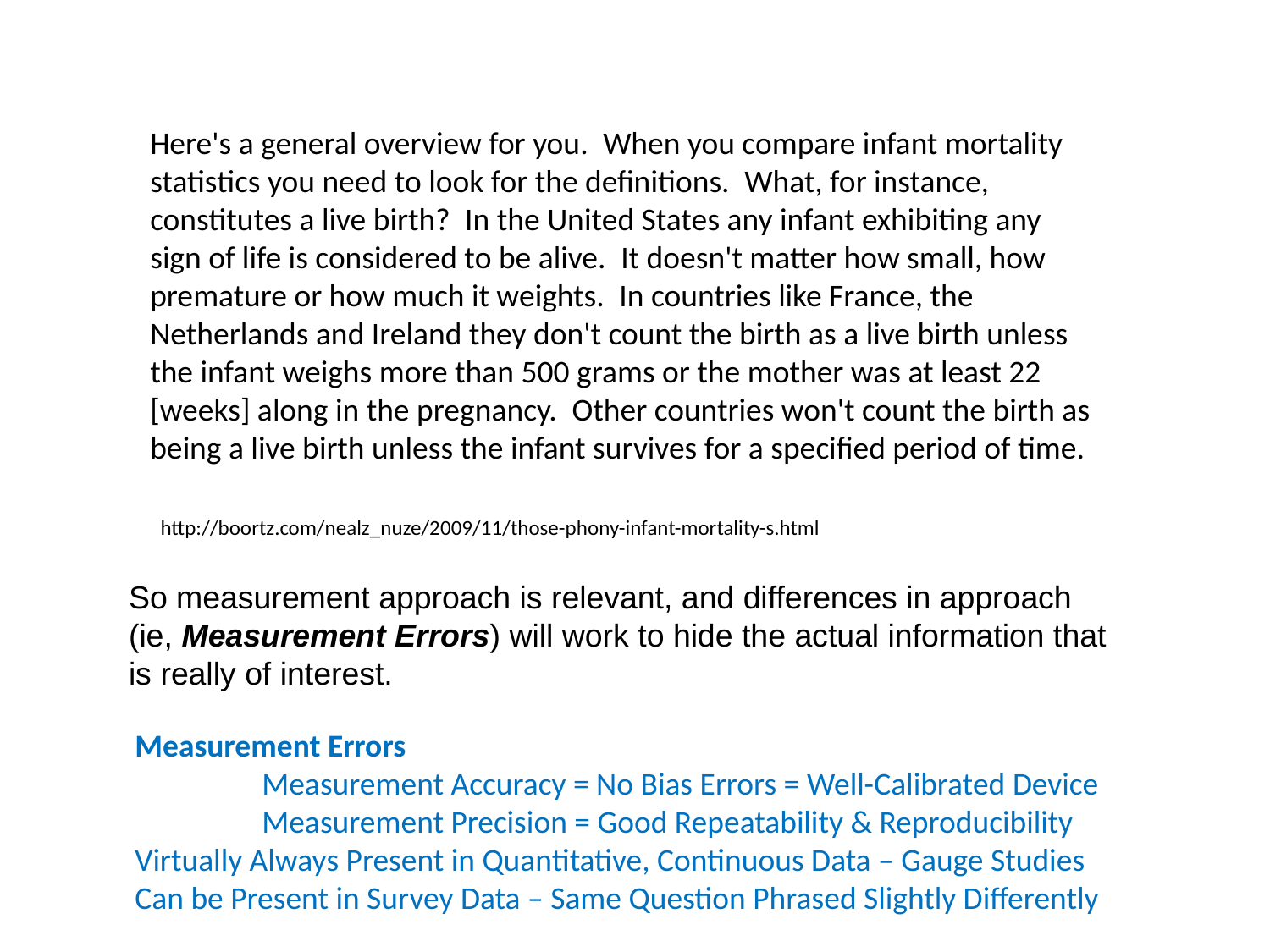

Here's a general overview for you.  When you compare infant mortality statistics you need to look for the definitions.  What, for instance, constitutes a live birth?  In the United States any infant exhibiting any sign of life is considered to be alive.  It doesn't matter how small, how premature or how much it weights.  In countries like France, the Netherlands and Ireland they don't count the birth as a live birth unless the infant weighs more than 500 grams or the mother was at least 22 [weeks] along in the pregnancy.  Other countries won't count the birth as being a live birth unless the infant survives for a specified period of time.
http://boortz.com/nealz_nuze/2009/11/those-phony-infant-mortality-s.html
So measurement approach is relevant, and differences in approach (ie, Measurement Errors) will work to hide the actual information that is really of interest.
Measurement Errors
	Measurement Accuracy = No Bias Errors = Well-Calibrated Device
	Measurement Precision = Good Repeatability & Reproducibility
Virtually Always Present in Quantitative, Continuous Data – Gauge Studies
Can be Present in Survey Data – Same Question Phrased Slightly Differently